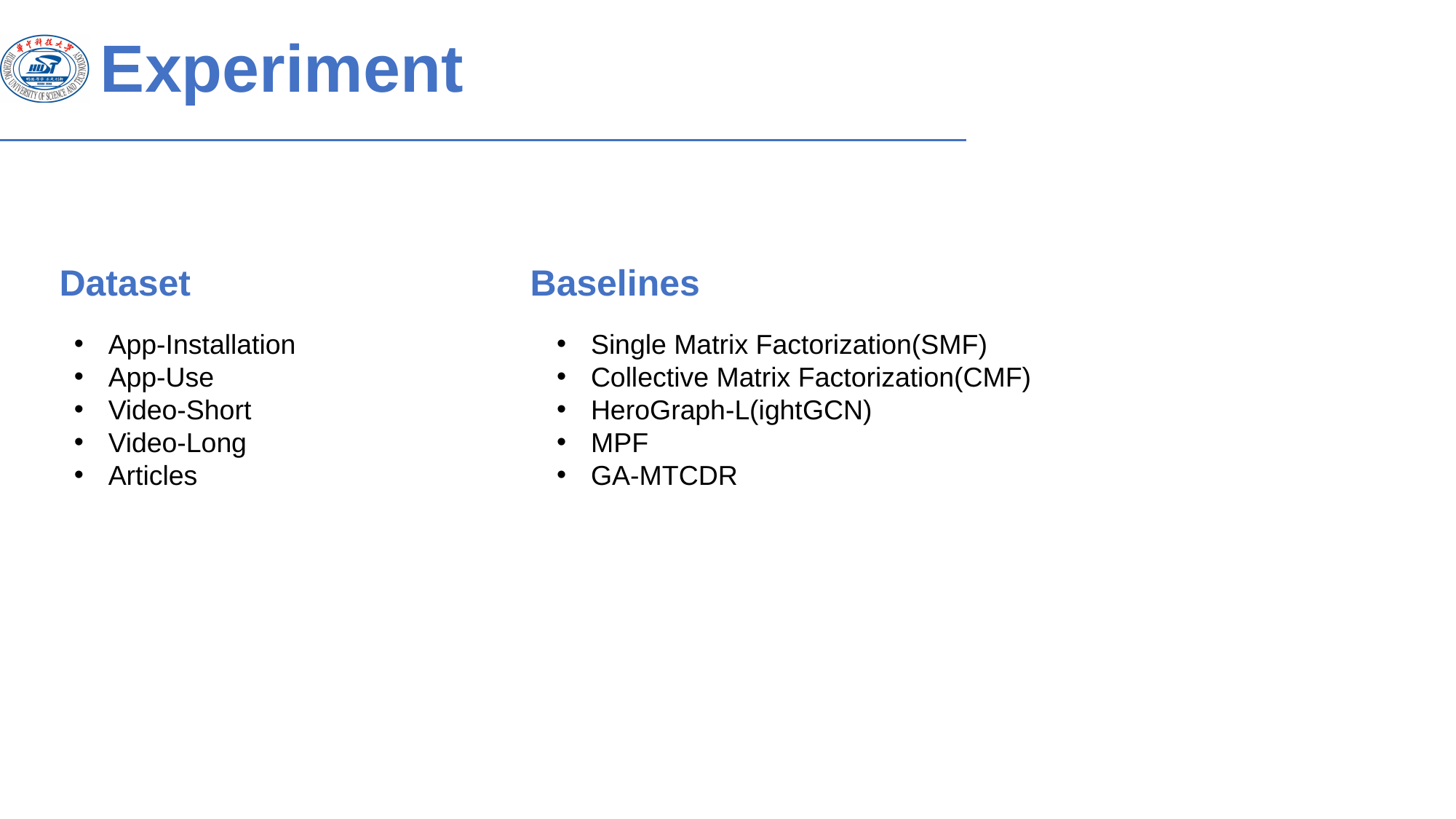

Experiment
Baselines
Dataset
App-Installation
App-Use
Video-Short
Video-Long
Articles
Single Matrix Factorization(SMF)
Collective Matrix Factorization(CMF)
HeroGraph-L(ightGCN)
MPF
GA-MTCDR